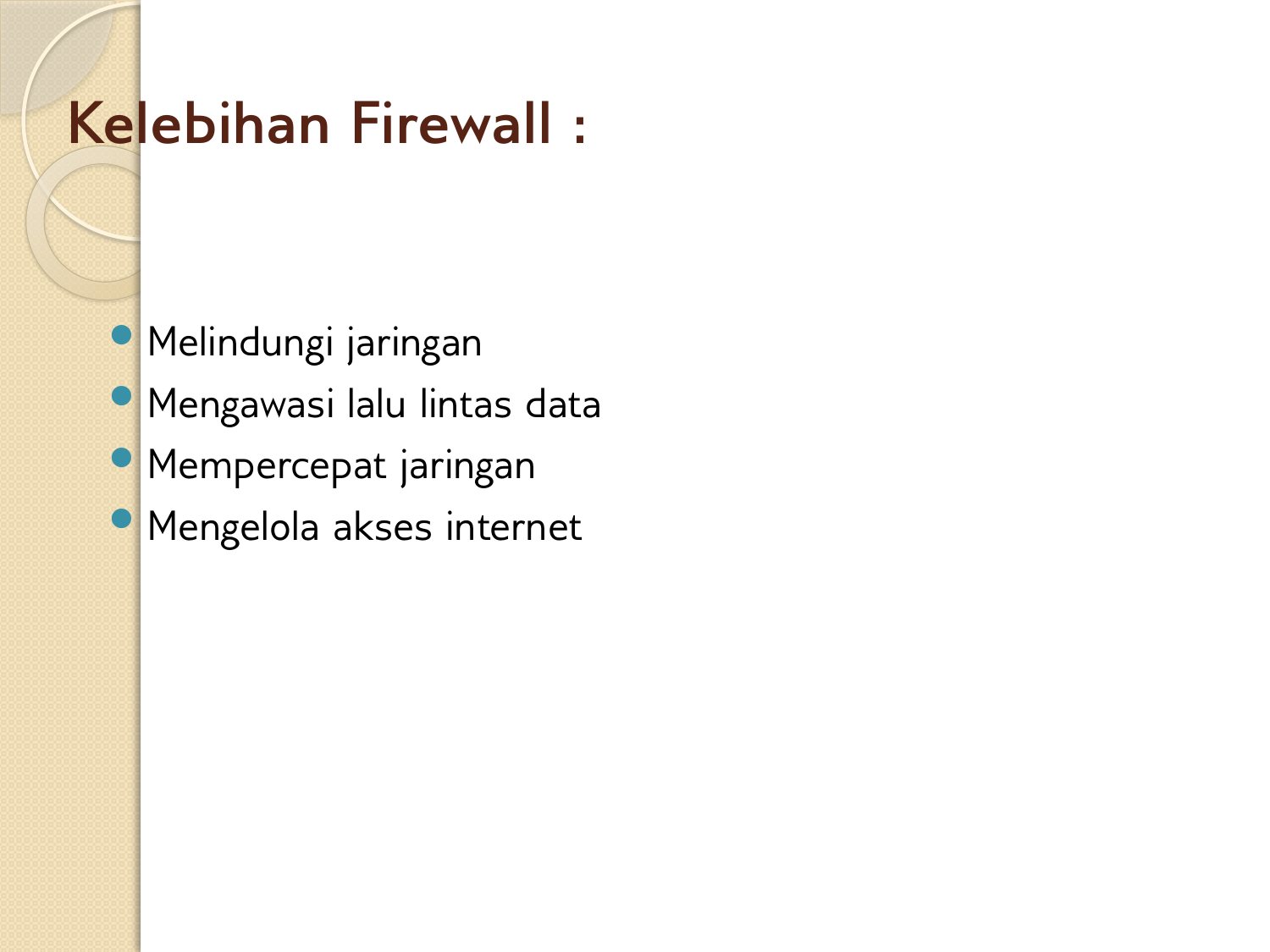

# Kelebihan Firewall :

Melindungi jaringan
Mengawasi lalu lintas data
Mempercepat jaringan
Mengelola akses internet